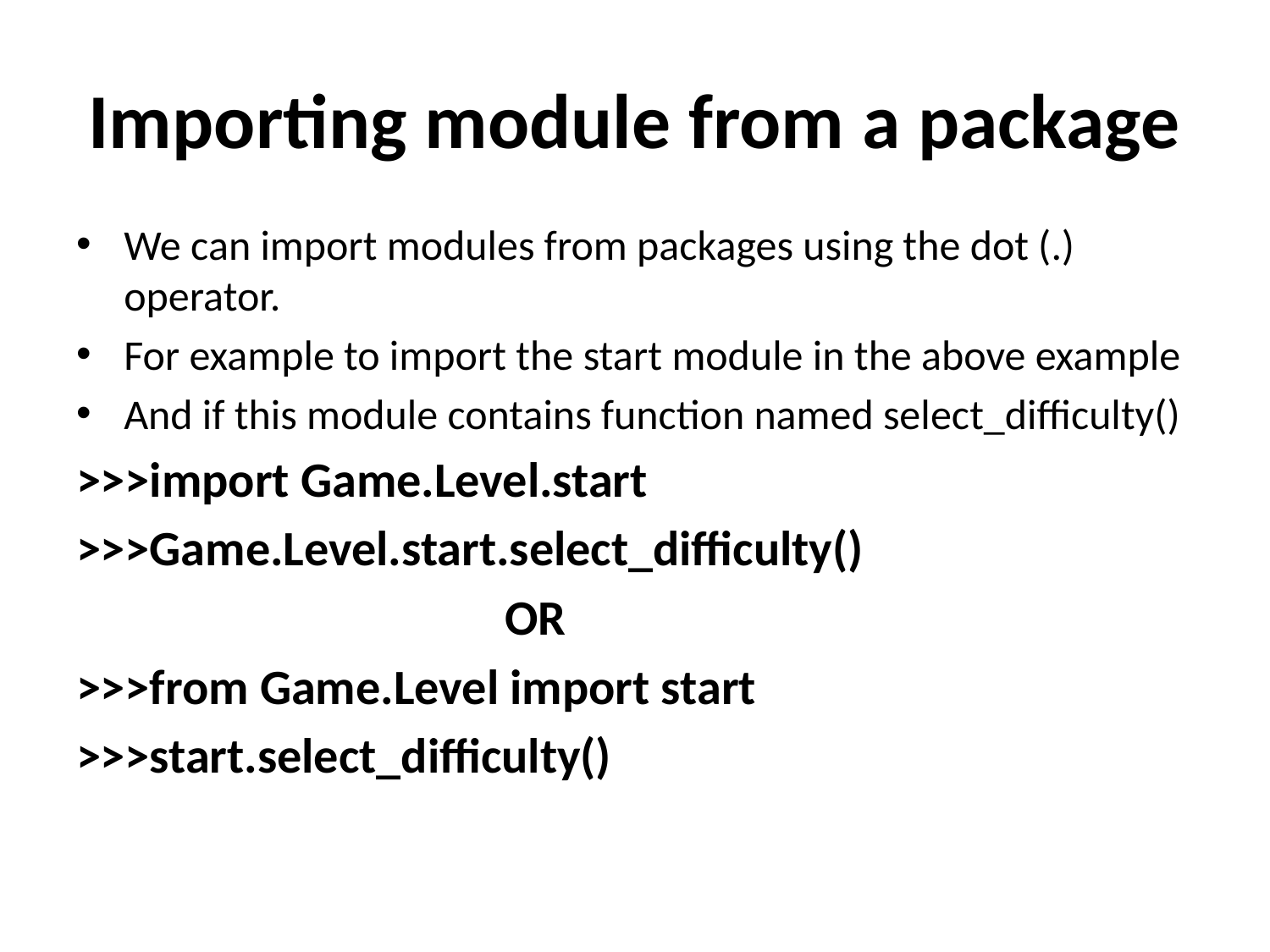

# Importing module from a package
We can import modules from packages using the dot (.) operator.
For example to import the start module in the above example
And if this module contains function named select_difficulty()
>>>import Game.Level.start
>>>Game.Level.start.select_difficulty()
				OR
>>>from Game.Level import start
>>>start.select_difficulty()